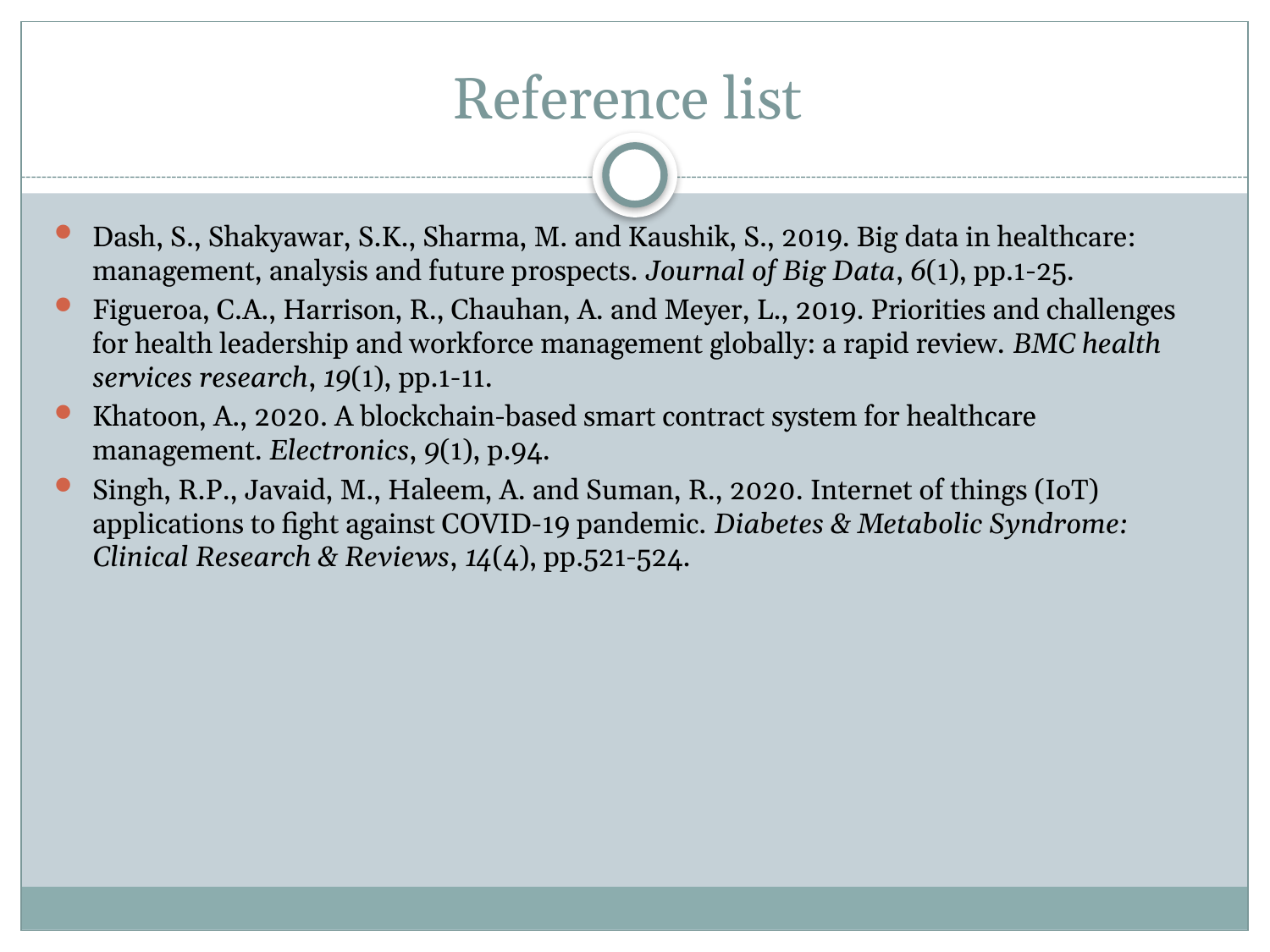

# Reference list
Dash, S., Shakyawar, S.K., Sharma, M. and Kaushik, S., 2019. Big data in healthcare: management, analysis and future prospects. Journal of Big Data, 6(1), pp.1-25.
Figueroa, C.A., Harrison, R., Chauhan, A. and Meyer, L., 2019. Priorities and challenges for health leadership and workforce management globally: a rapid review. BMC health services research, 19(1), pp.1-11.
Khatoon, A., 2020. A blockchain-based smart contract system for healthcare management. Electronics, 9(1), p.94.
Singh, R.P., Javaid, M., Haleem, A. and Suman, R., 2020. Internet of things (IoT) applications to fight against COVID-19 pandemic. Diabetes & Metabolic Syndrome: Clinical Research & Reviews, 14(4), pp.521-524.